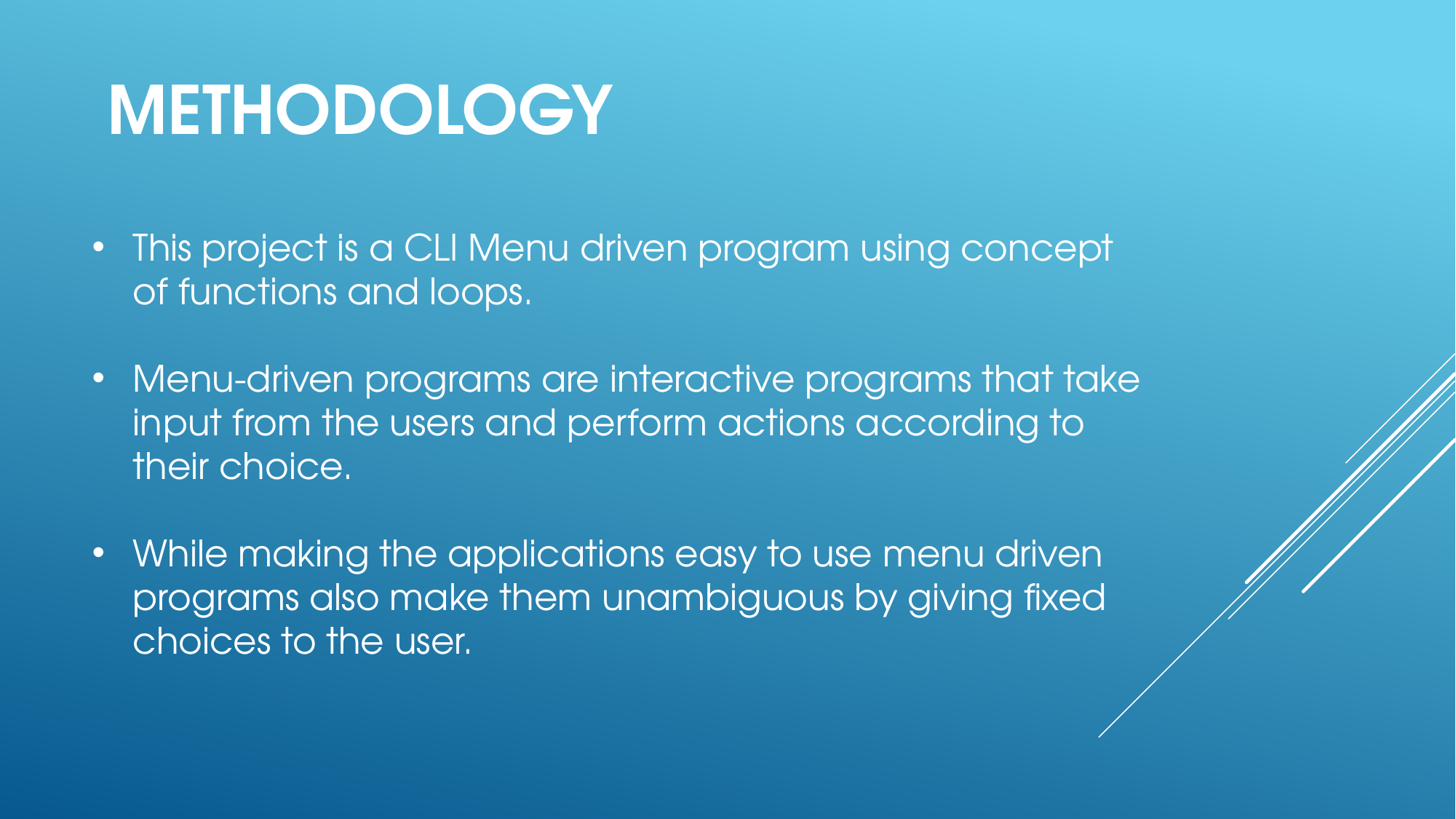

# Methodology
This project is a CLI Menu driven program using concept of functions and loops.

Menu-driven programs are interactive programs that take input from the users and perform actions according to their choice.

While making the applications easy to use menu driven programs also make them unambiguous by giving fixed choices to the user.